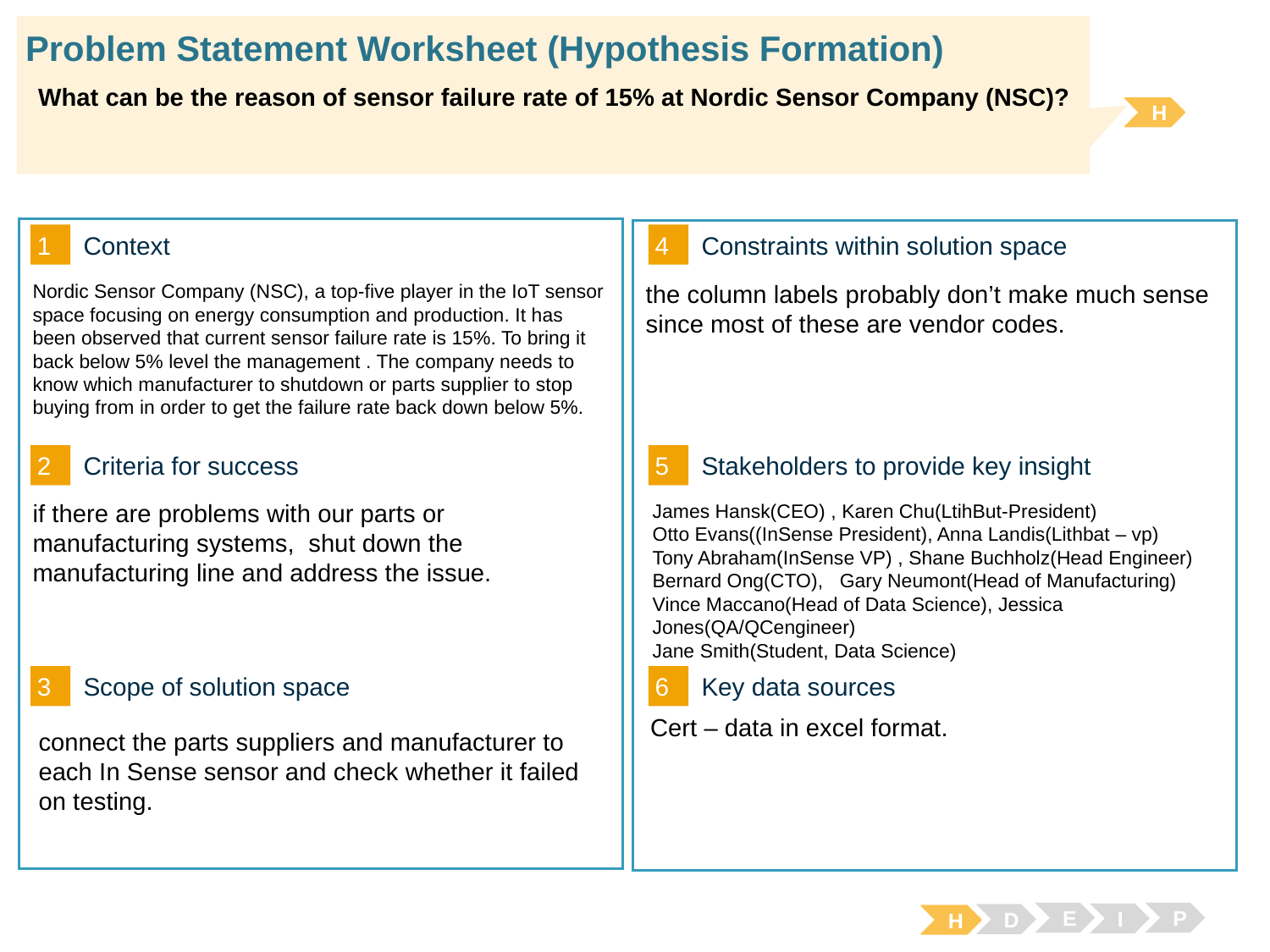

# Problem Statement Worksheet (Hypothesis Formation)
What can be the reason of sensor failure rate of 15% at Nordic Sensor Company (NSC)?
H

1
4
Context
Constraints within solution space
the column labels probably don’t make much sense since most of these are vendor codes.
Nordic Sensor Company (NSC), a top-five player in the IoT sensor space focusing on energy consumption and production. It has been observed that current sensor failure rate is 15%. To bring it back below 5% level the management . The company needs to know which manufacturer to shutdown or parts supplier to stop buying from in order to get the failure rate back down below 5%.
2
5
Criteria for success
Stakeholders to provide key insight
if there are problems with our parts or manufacturing systems,  shut down the manufacturing line and address the issue.
James Hansk(CEO) , Karen Chu(LtihBut-President)
Otto Evans((InSense President), Anna Landis(Lithbat – vp)
Tony Abraham(InSense VP) , Shane Buchholz(Head Engineer)
Bernard Ong(CTO),   Gary Neumont(Head of Manufacturing)
Vince Maccano(Head of Data Science), Jessica Jones(QA/QCengineer)
Jane Smith(Student, Data Science)
3
6
Key data sources
Scope of solution space
Cert – data in excel format.
connect the parts suppliers and manufacturer to each In Sense sensor and check whether it failed on testing.
E
P
I
D
H